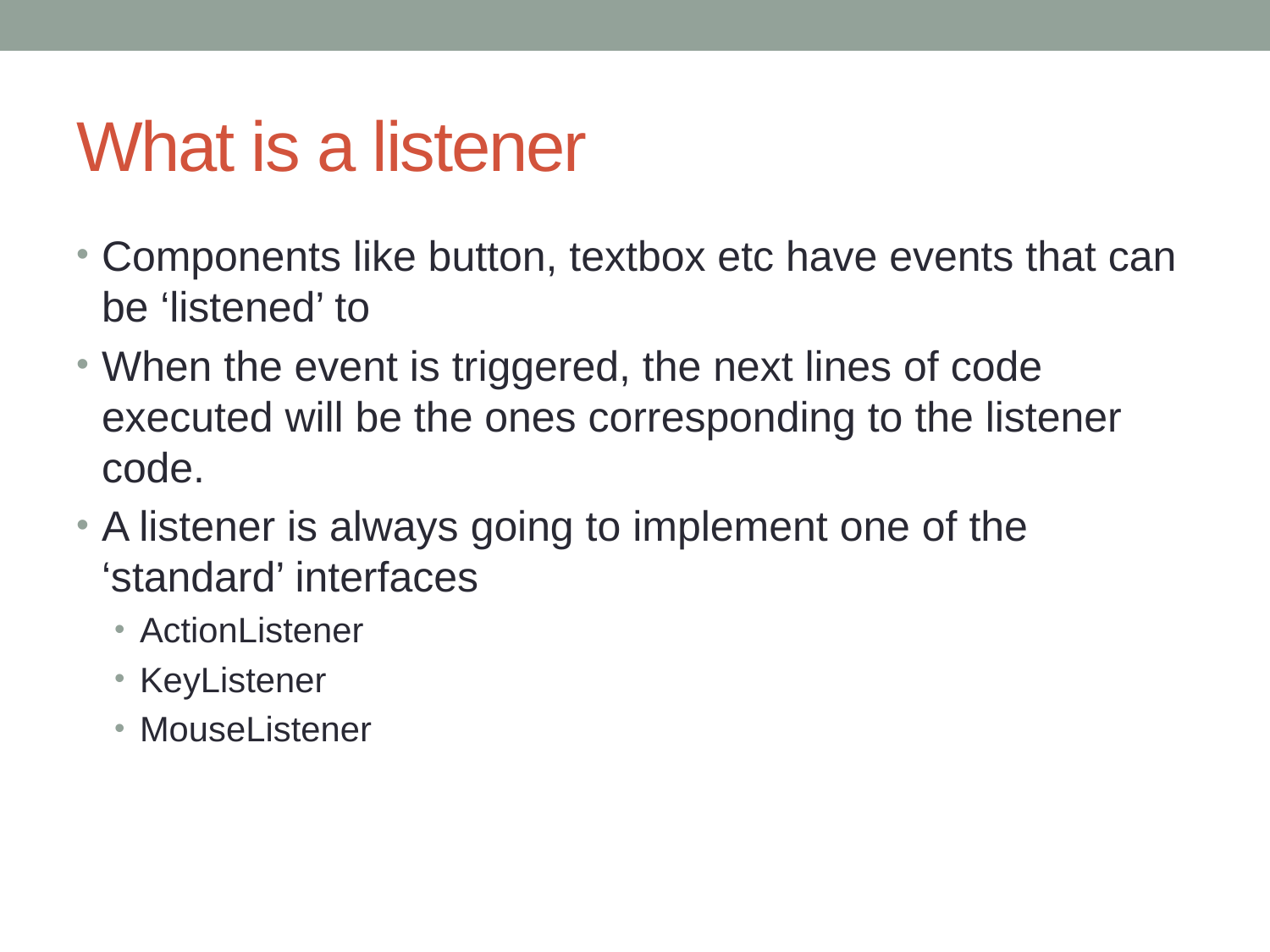

# What is a listener
Components like button, textbox etc have events that can be ‘listened’ to
When the event is triggered, the next lines of code executed will be the ones corresponding to the listener code.
A listener is always going to implement one of the ‘standard’ interfaces
ActionListener
KeyListener
MouseListener